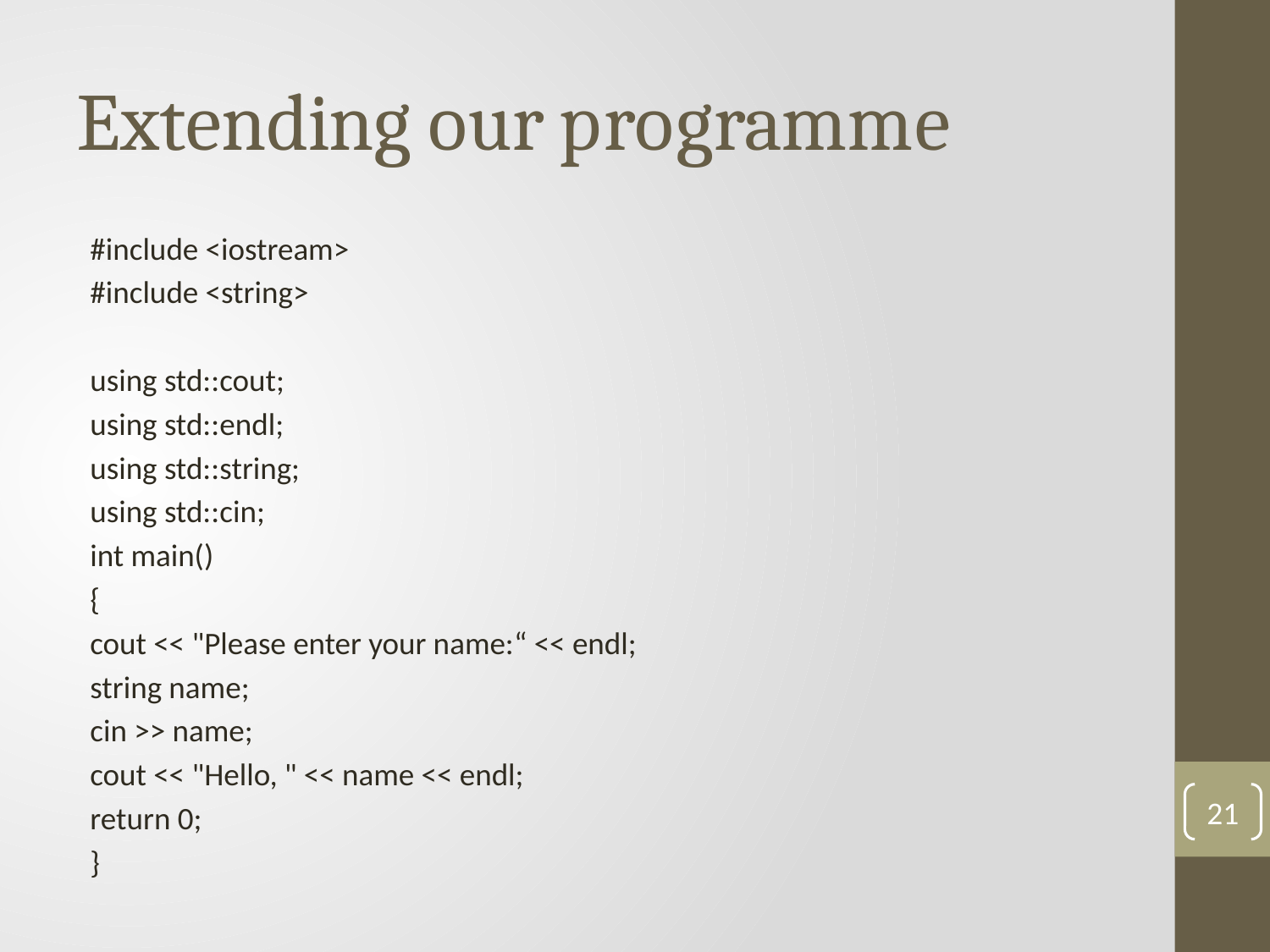

# Extending our programme
#include <iostream>
#include <string>

using std::cout;
using std::endl;
using std::string;
using std::cin;
int main()
{
	cout << "Please enter your name:“ << endl;
	string name;
	cin >> name;
	cout << "Hello, " << name << endl;
	return 0;
}
21